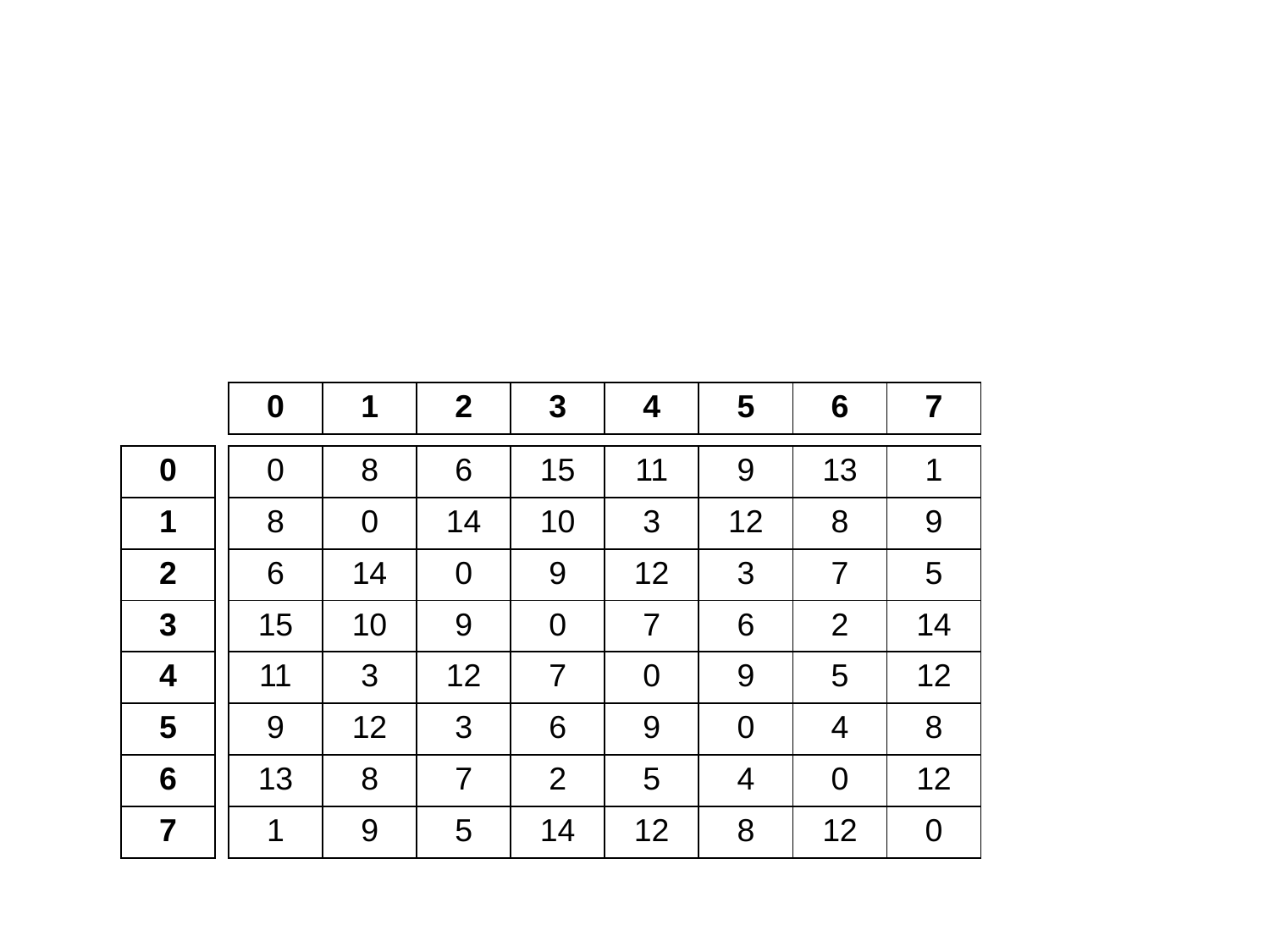

| 0 | 1 | 2 | 3 | 4 | 5 | 6 | 7 |
| --- | --- | --- | --- | --- | --- | --- | --- |
| 0 |
| --- |
| 1 |
| 2 |
| 3 |
| 4 |
| 5 |
| 6 |
| 7 |
| 0 | 8 | 6 | 15 | 11 | 9 | 13 | 1 |
| --- | --- | --- | --- | --- | --- | --- | --- |
| 8 | 0 | 14 | 10 | 3 | 12 | 8 | 9 |
| 6 | 14 | 0 | 9 | 12 | 3 | 7 | 5 |
| 15 | 10 | 9 | 0 | 7 | 6 | 2 | 14 |
| 11 | 3 | 12 | 7 | 0 | 9 | 5 | 12 |
| 9 | 12 | 3 | 6 | 9 | 0 | 4 | 8 |
| 13 | 8 | 7 | 2 | 5 | 4 | 0 | 12 |
| 1 | 9 | 5 | 14 | 12 | 8 | 12 | 0 |